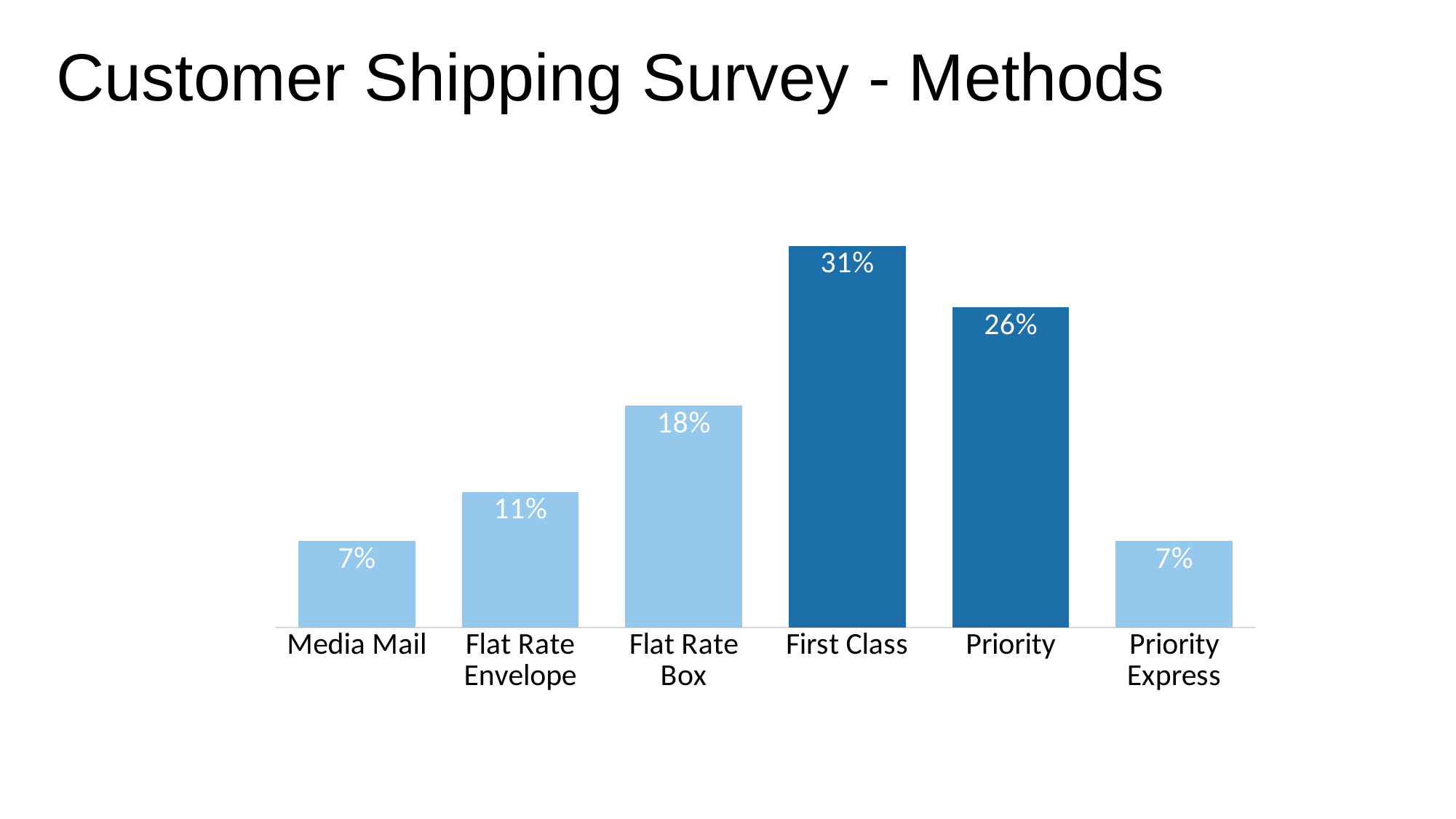

# Customer Shipping Survey - Methods

### Chart

| Category | Category 1 |
|---|---|
| Media Mail | 0.07 |
| Flat Rate Envelope | 0.11 |
| Flat Rate Box | 0.18 |
| First Class | 0.31 |
| Priority | 0.26 |
| Priority Express | 0.07 |